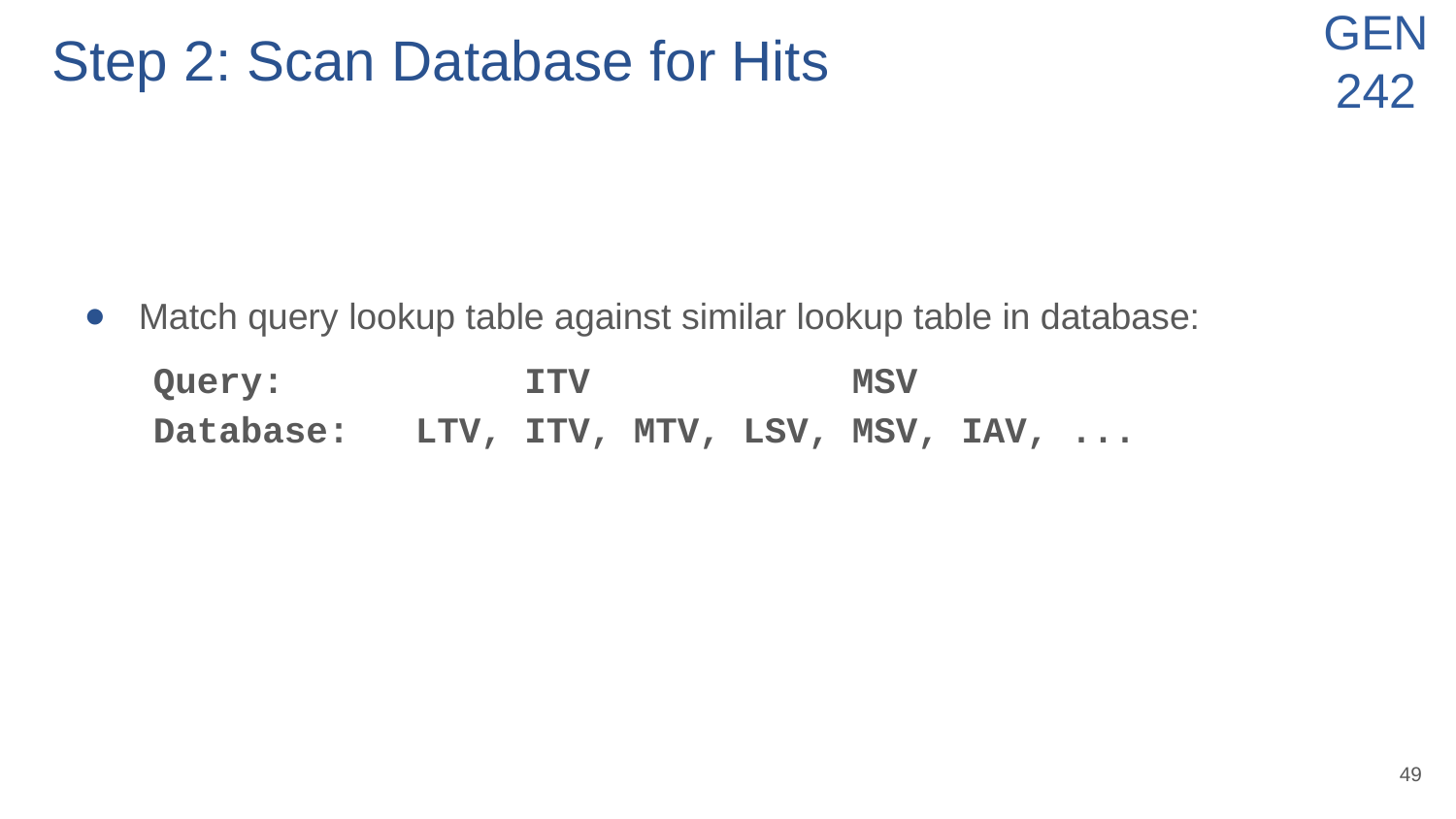

# Step 2: Scan Database for Hits
Match query lookup table against similar lookup table in database:
    Query:           ITV            MSV
    Database:   LTV, ITV, MTV, LSV, MSV, IAV, ...

49